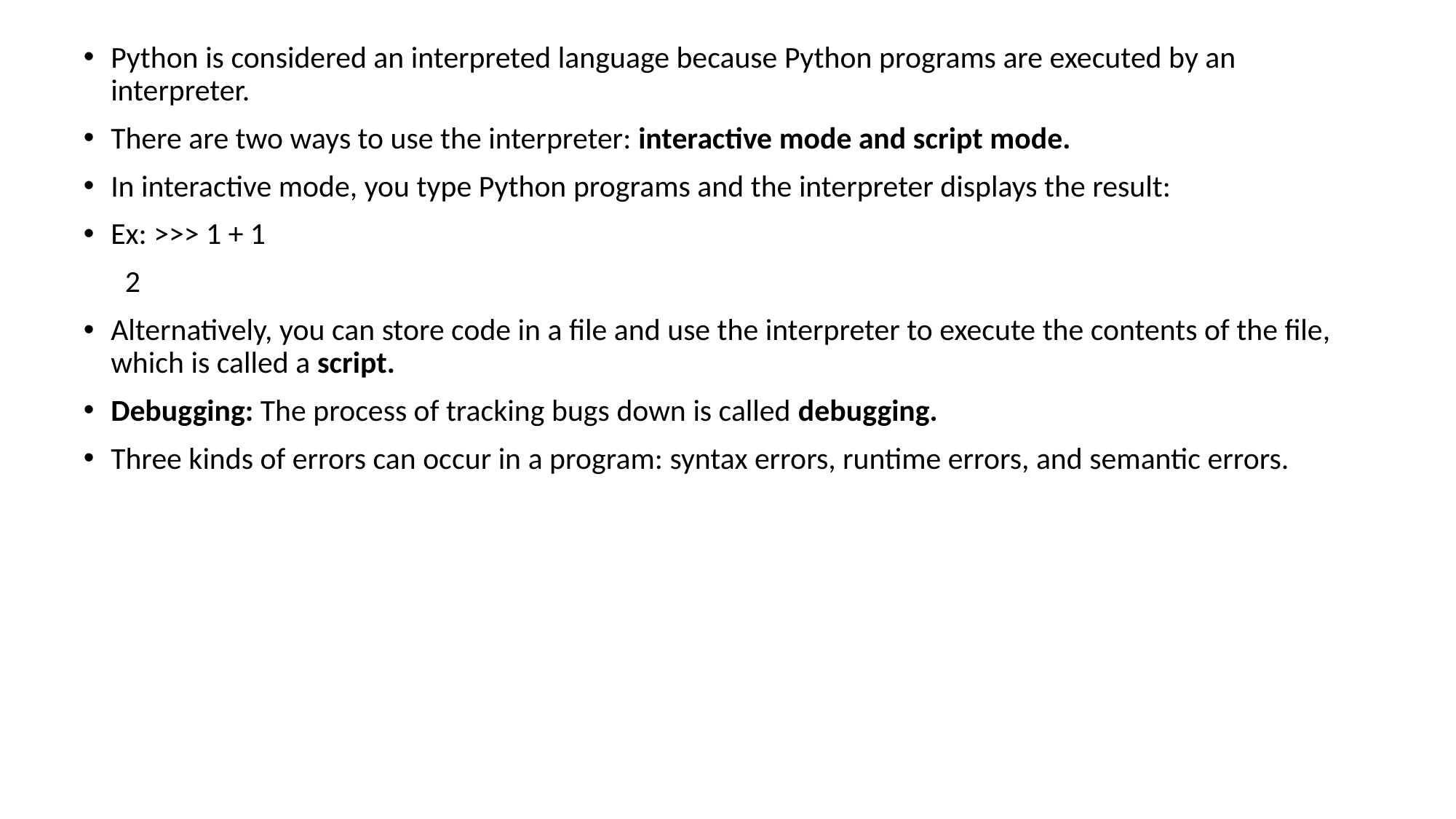

Python is considered an interpreted language because Python programs are executed by an interpreter.
There are two ways to use the interpreter: interactive mode and script mode.
In interactive mode, you type Python programs and the interpreter displays the result:
Ex: >>> 1 + 1
      2
Alternatively, you can store code in a file and use the interpreter to execute the contents of the file, which is called a script.
Debugging: The process of tracking bugs down is called debugging.
Three kinds of errors can occur in a program: syntax errors, runtime errors, and semantic errors.